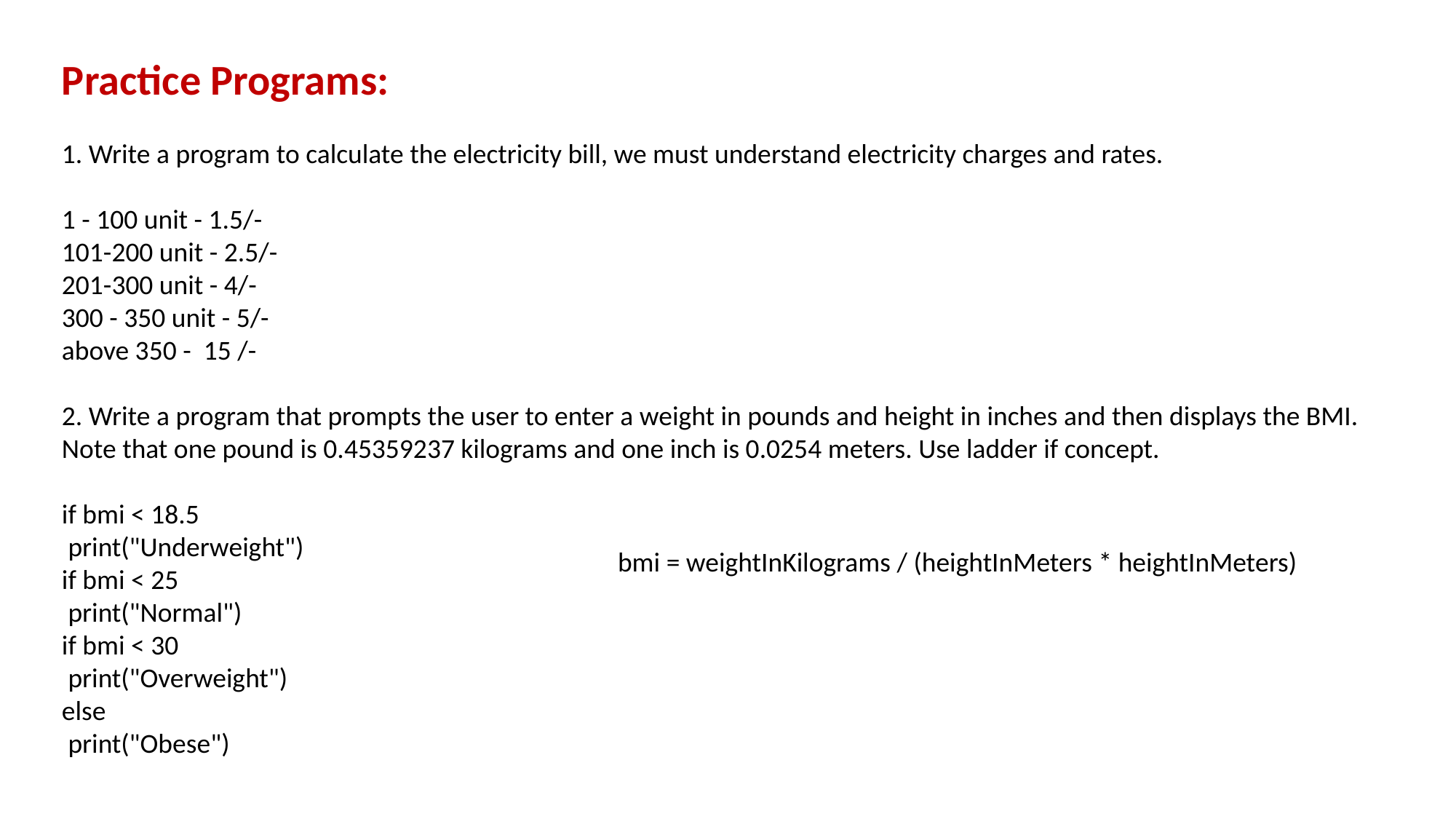

Practice Programs:

1. Write a program to calculate the electricity bill, we must understand electricity charges and rates.

1 - 100 unit - 1.5/-
101-200 unit - 2.5/-
201-300 unit - 4/-
300 - 350 unit - 5/-
above 350 -  15 /-

2. Write a program that prompts the user to enter a weight in pounds and height in inches and then displays the BMI.
Note that one pound is 0.45359237 kilograms and one inch is 0.0254 meters. Use ladder if concept.

if bmi < 18.5
 print("Underweight")
if bmi < 25
 print("Normal")
if bmi < 30
 print("Overweight")
else
 print("Obese")

bmi = weightInKilograms / (heightInMeters * heightInMeters)